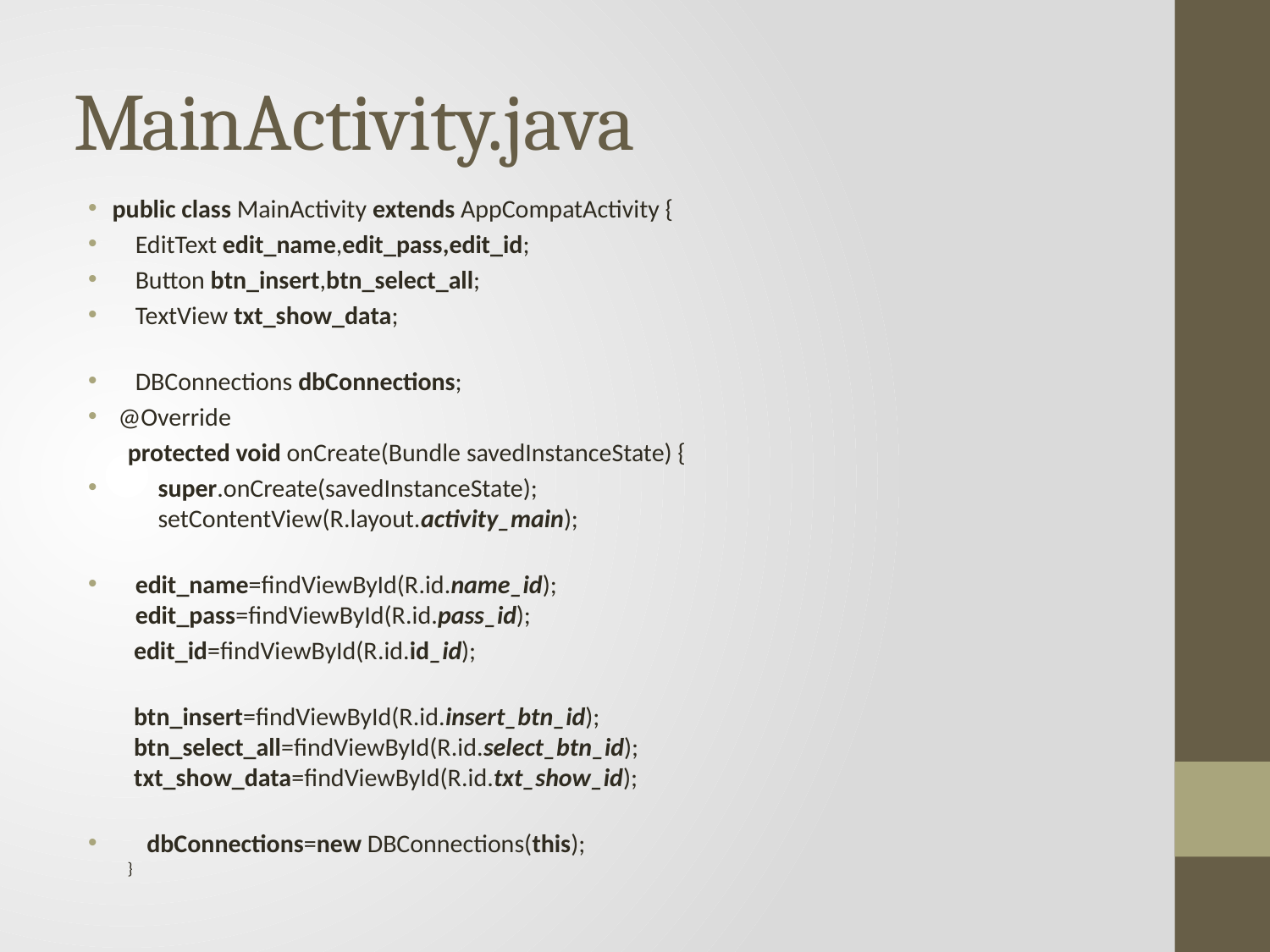

# MainActivity.java
public class MainActivity extends AppCompatActivity {
    EditText edit_name,edit_pass,edit_id;
    Button btn_insert,btn_select_all;
    TextView txt_show_data;
    DBConnections dbConnections;
 @Override
         protected void onCreate(Bundle savedInstanceState) {
        super.onCreate(savedInstanceState);
        setContentView(R.layout.activity_main);
    edit_name=findViewById(R.id.name_id);
    edit_pass=findViewById(R.id.pass_id);
        edit_id=findViewById(R.id.id_id);
        btn_insert=findViewById(R.id.insert_btn_id);
        btn_select_all=findViewById(R.id.select_btn_id);
        txt_show_data=findViewById(R.id.txt_show_id);
      dbConnections=new DBConnections(this);
    }